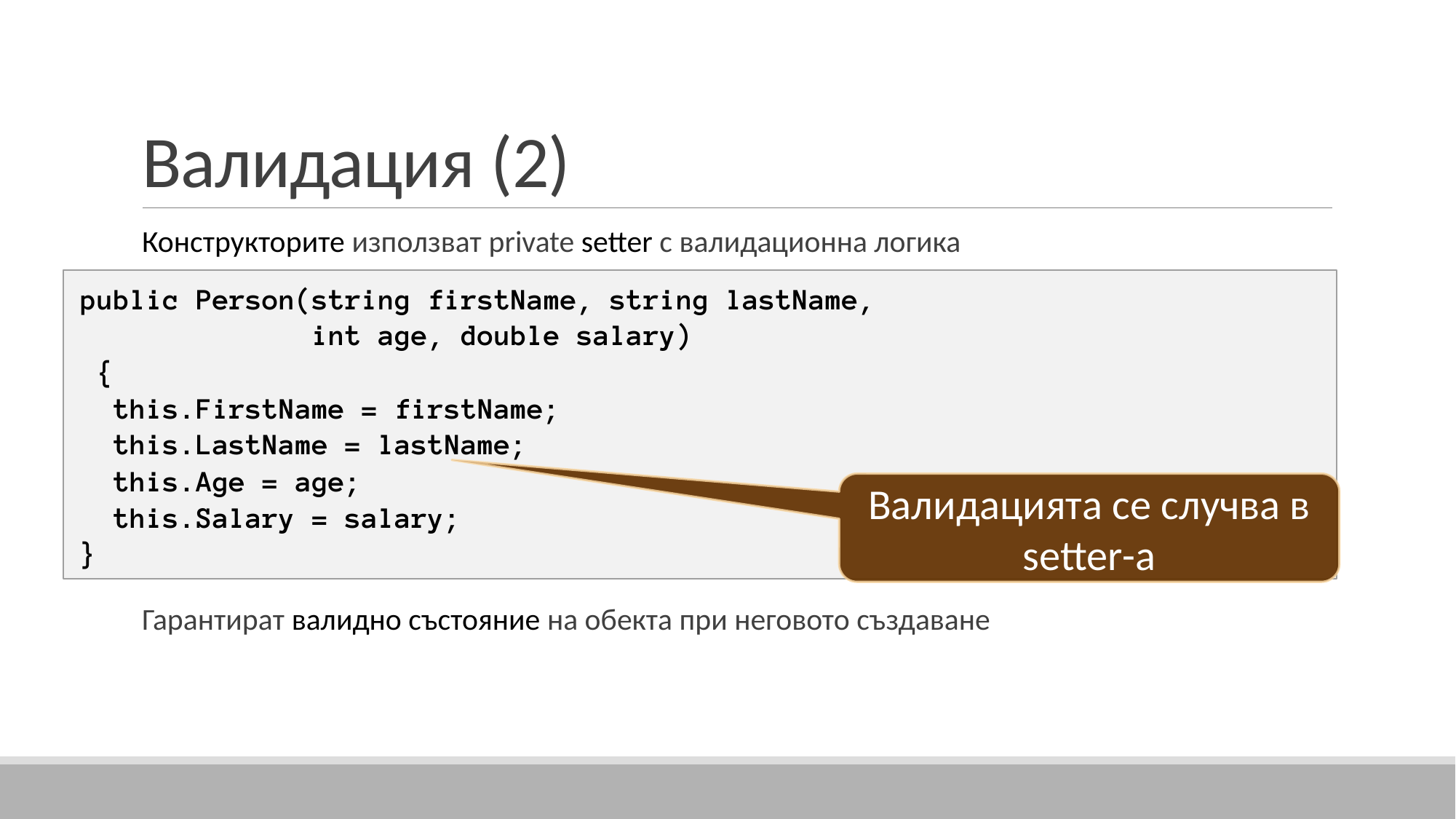

# Валидация (2)
Конструкторите използват private setter с валидационна логика

Гарантират валидно състояние на обекта при неговото създаване

public Person(string firstName, string lastName,
              int age, double salary)
 {
  this.FirstName = firstName;
  this.LastName = lastName;
  this.Age = age;
  this.Salary = salary;
}
Валидацията се случва в setter-а